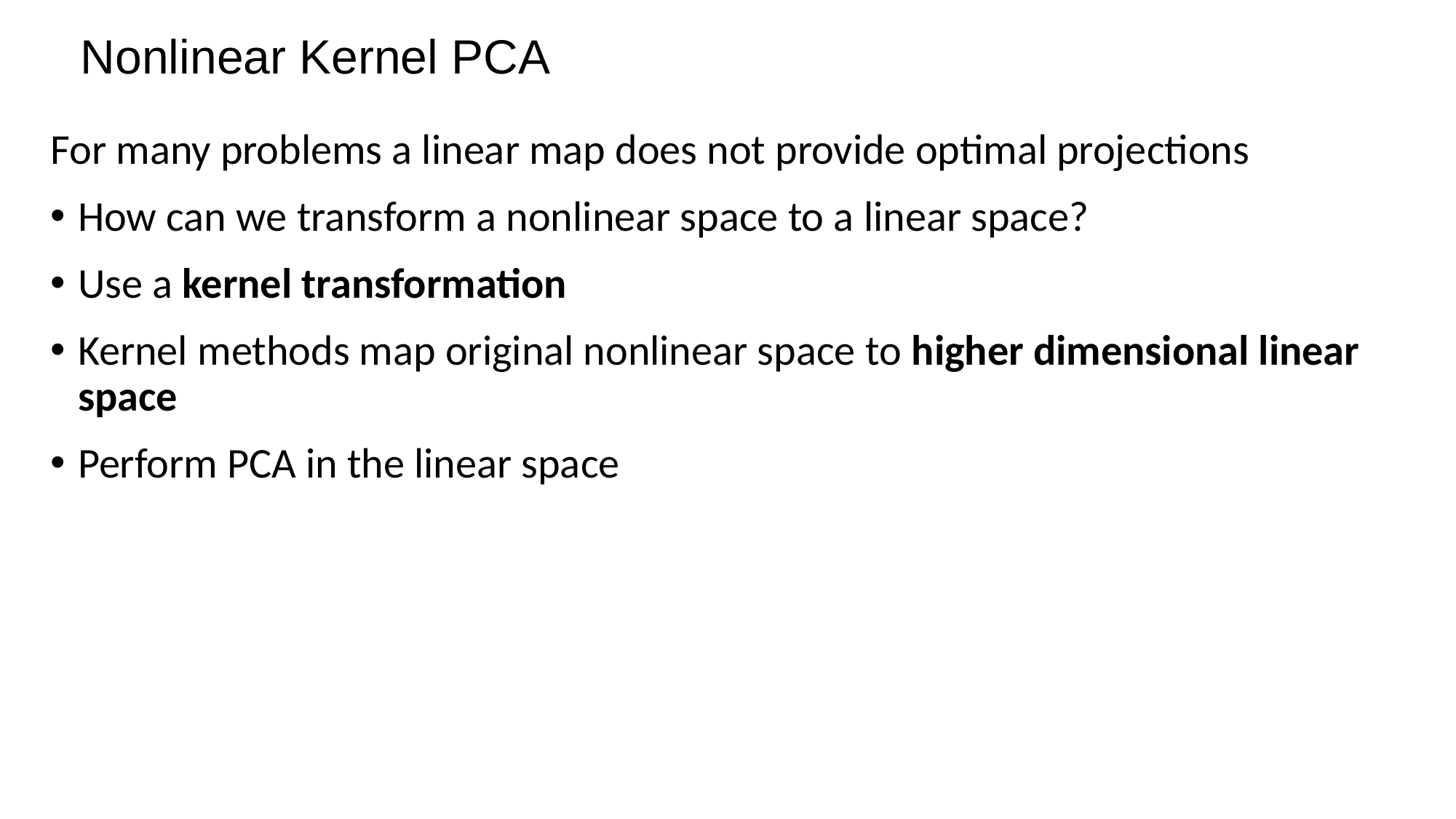

# Nonlinear Kernel PCA
For many problems a linear map does not provide optimal projections
How can we transform a nonlinear space to a linear space?
Use a kernel transformation
Kernel methods map original nonlinear space to higher dimensional linear space
Perform PCA in the linear space